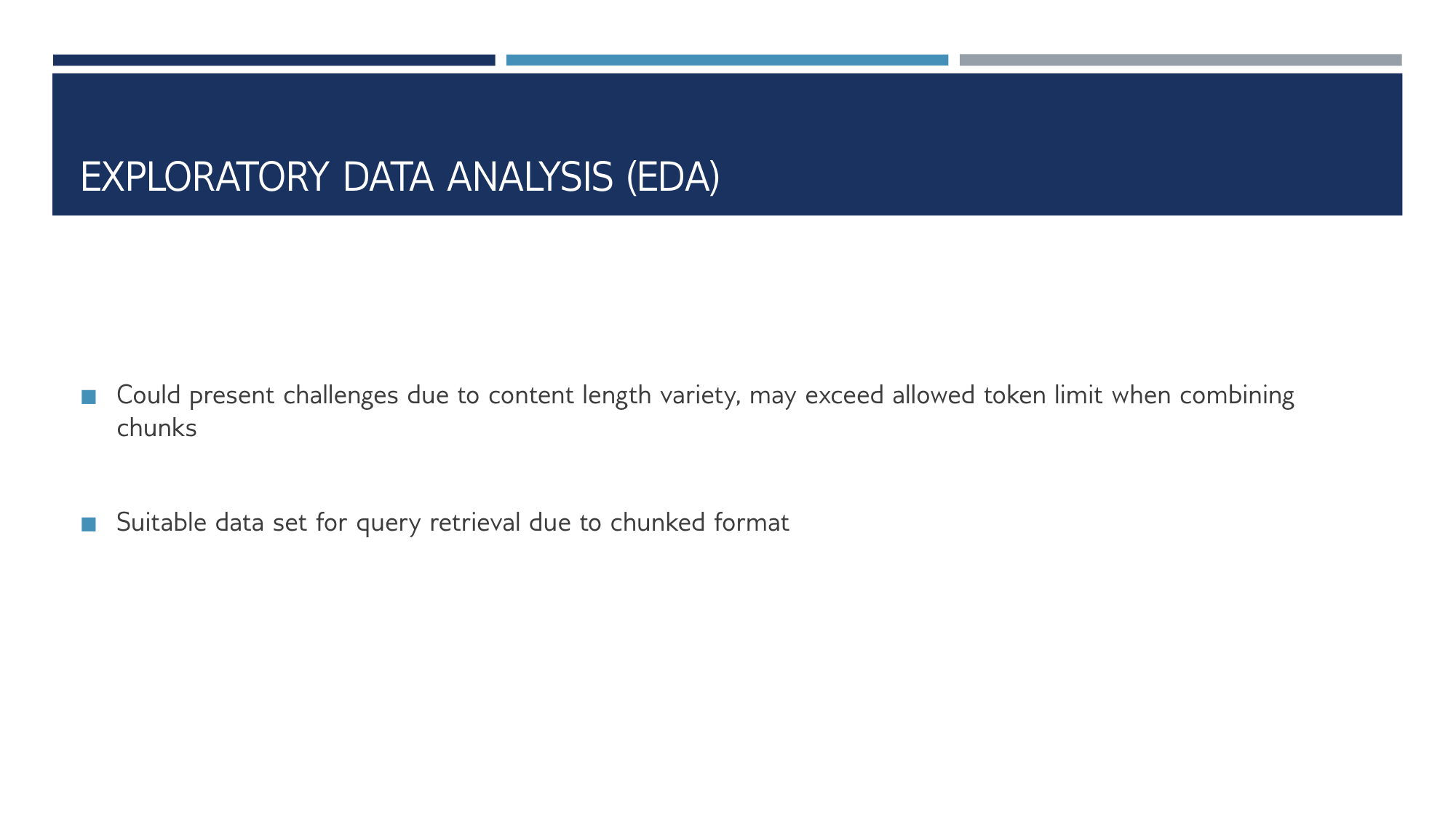

# EXPLORATORY DATA ANALYSIS (EDA)
Could present challenges due to content length variety, may exceed allowed token limit when combining chunks

Suitable data set for query retrieval due to chunked format